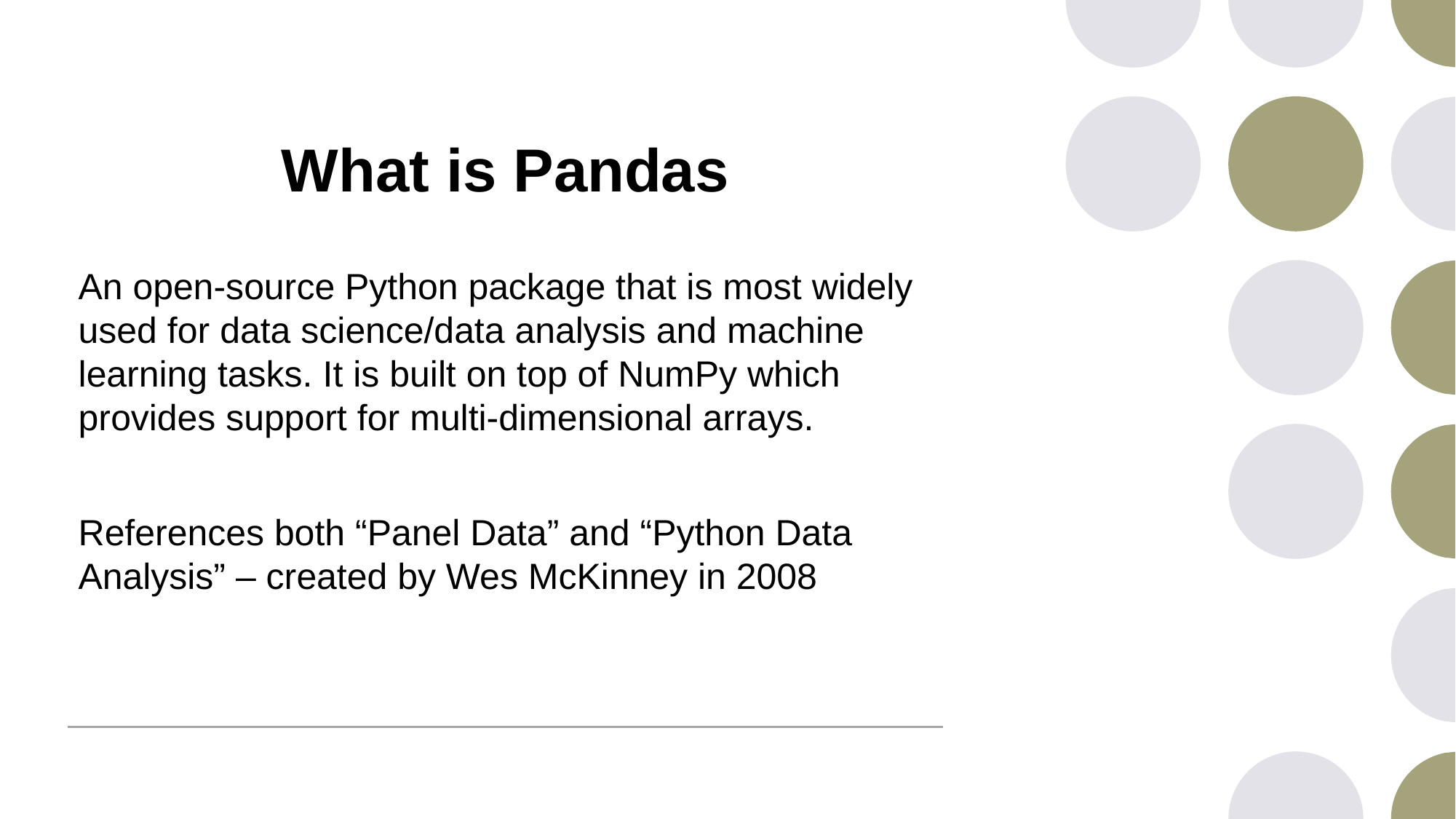

# What is Pandas
An open-source Python package that is most widely used for data science/data analysis and machine learning tasks. It is built on top of NumPy which provides support for multi-dimensional arrays.

References both “Panel Data” and “Python Data Analysis” – created by Wes McKinney in 2008